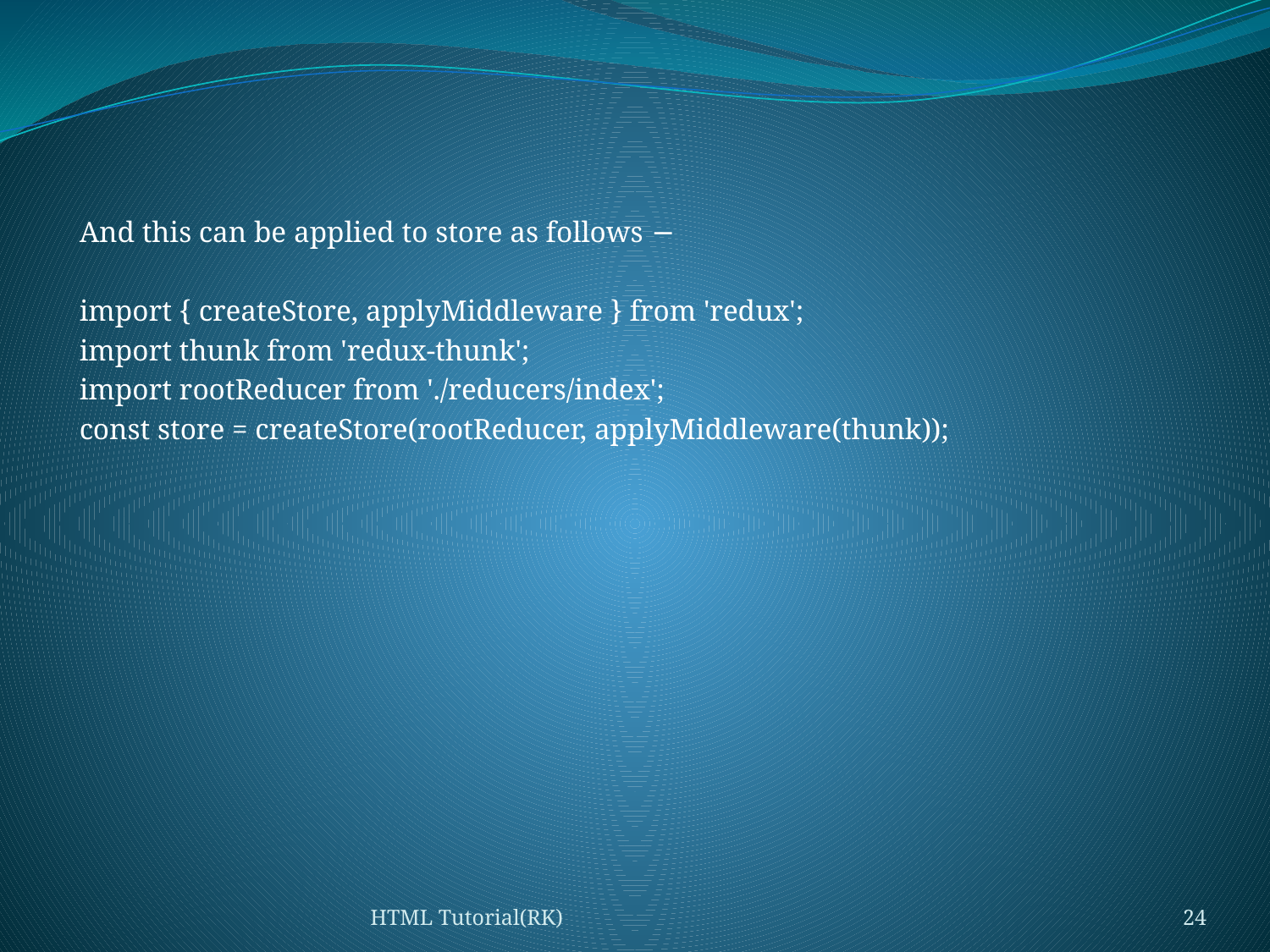

#
And this can be applied to store as follows −

import { createStore, applyMiddleware } from 'redux';
import thunk from 'redux-thunk';
import rootReducer from './reducers/index';
const store = createStore(rootReducer, applyMiddleware(thunk));
HTML Tutorial(RK)
24